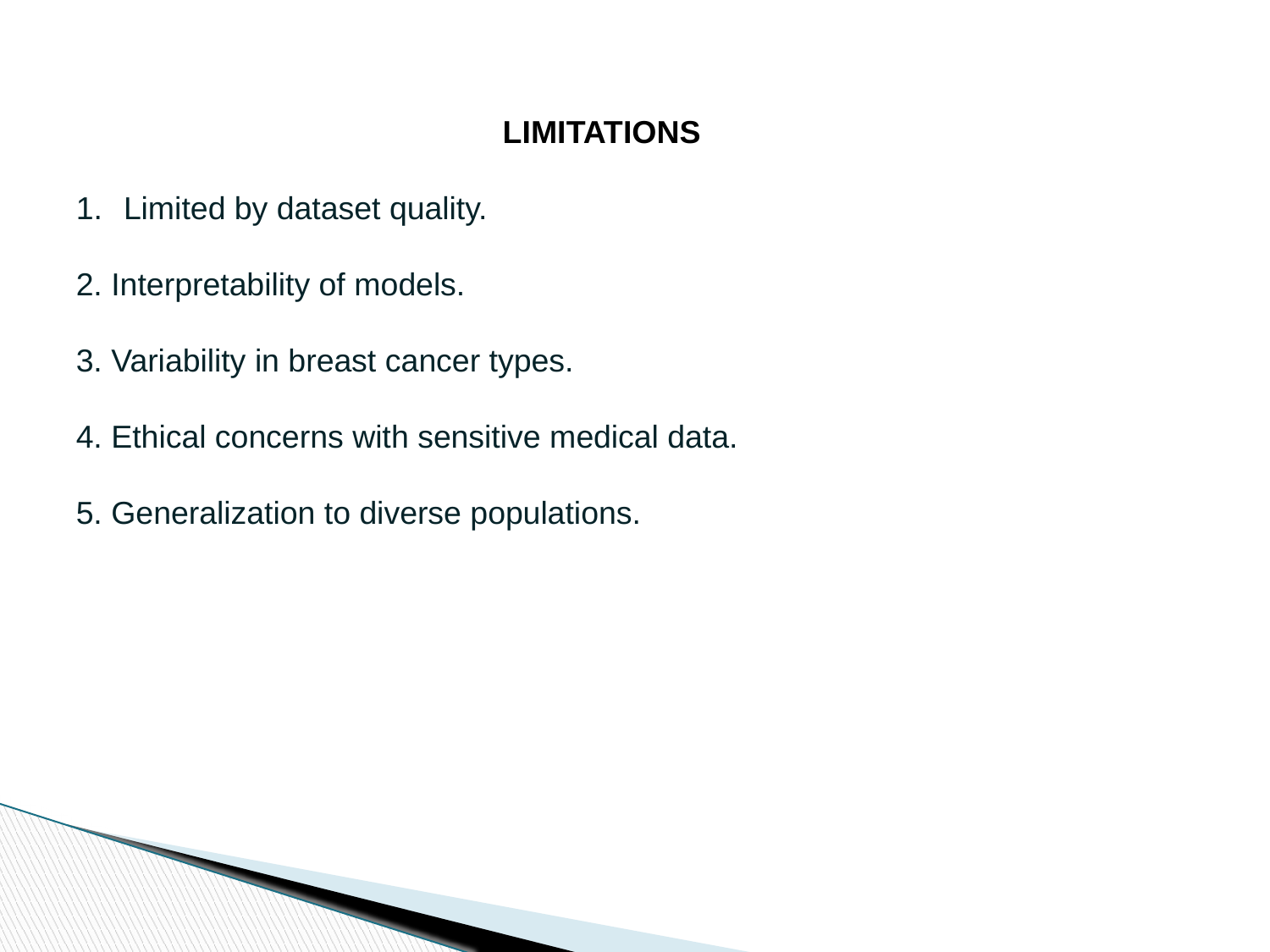

LIMITATIONS

Limited by dataset quality.

2. Interpretability of models.

3. Variability in breast cancer types.

4. Ethical concerns with sensitive medical data.

5. Generalization to diverse populations.